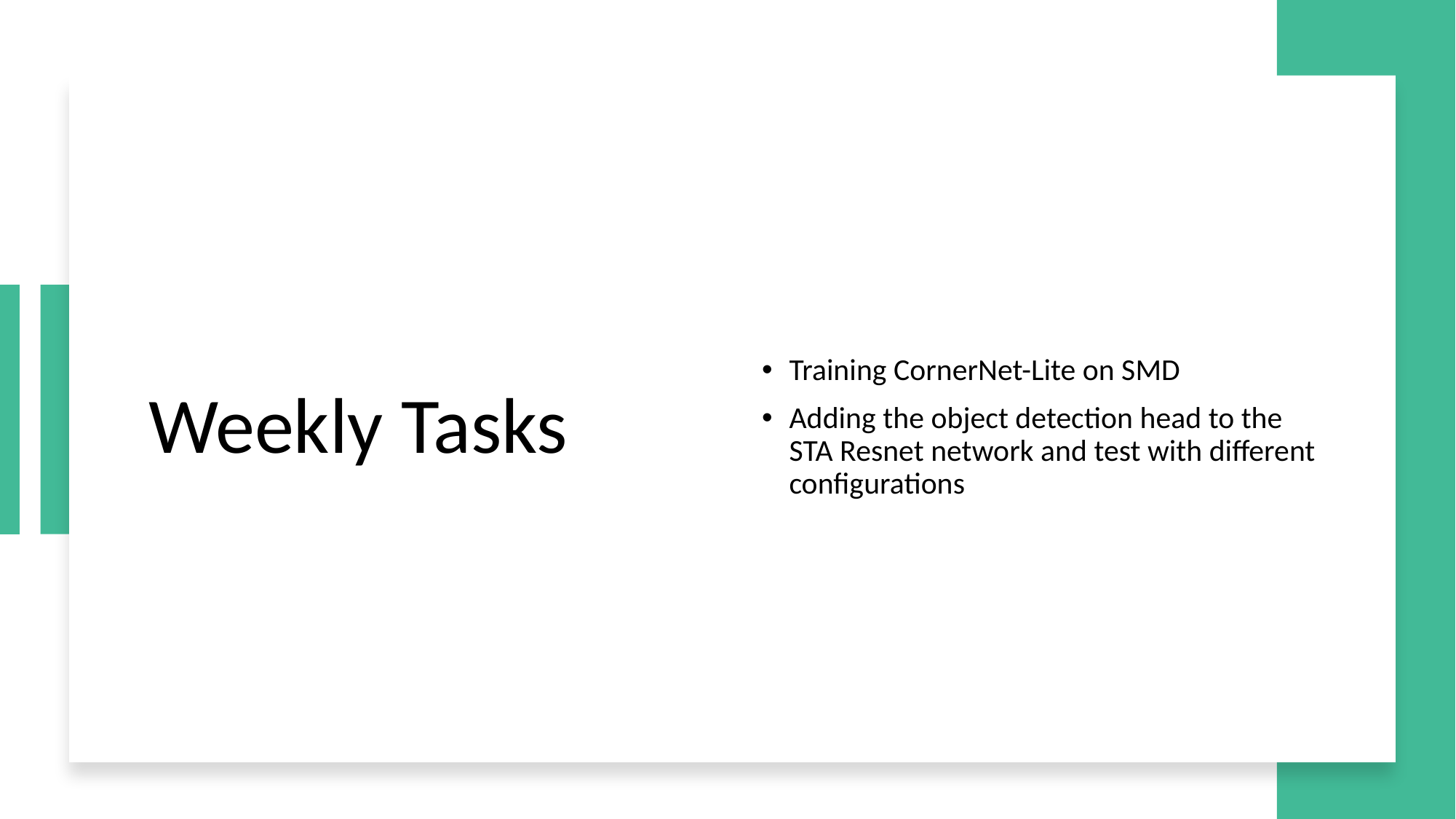

# Weekly Tasks
Training CornerNet-Lite on SMD
Adding the object detection head to the STA Resnet network and test with different configurations